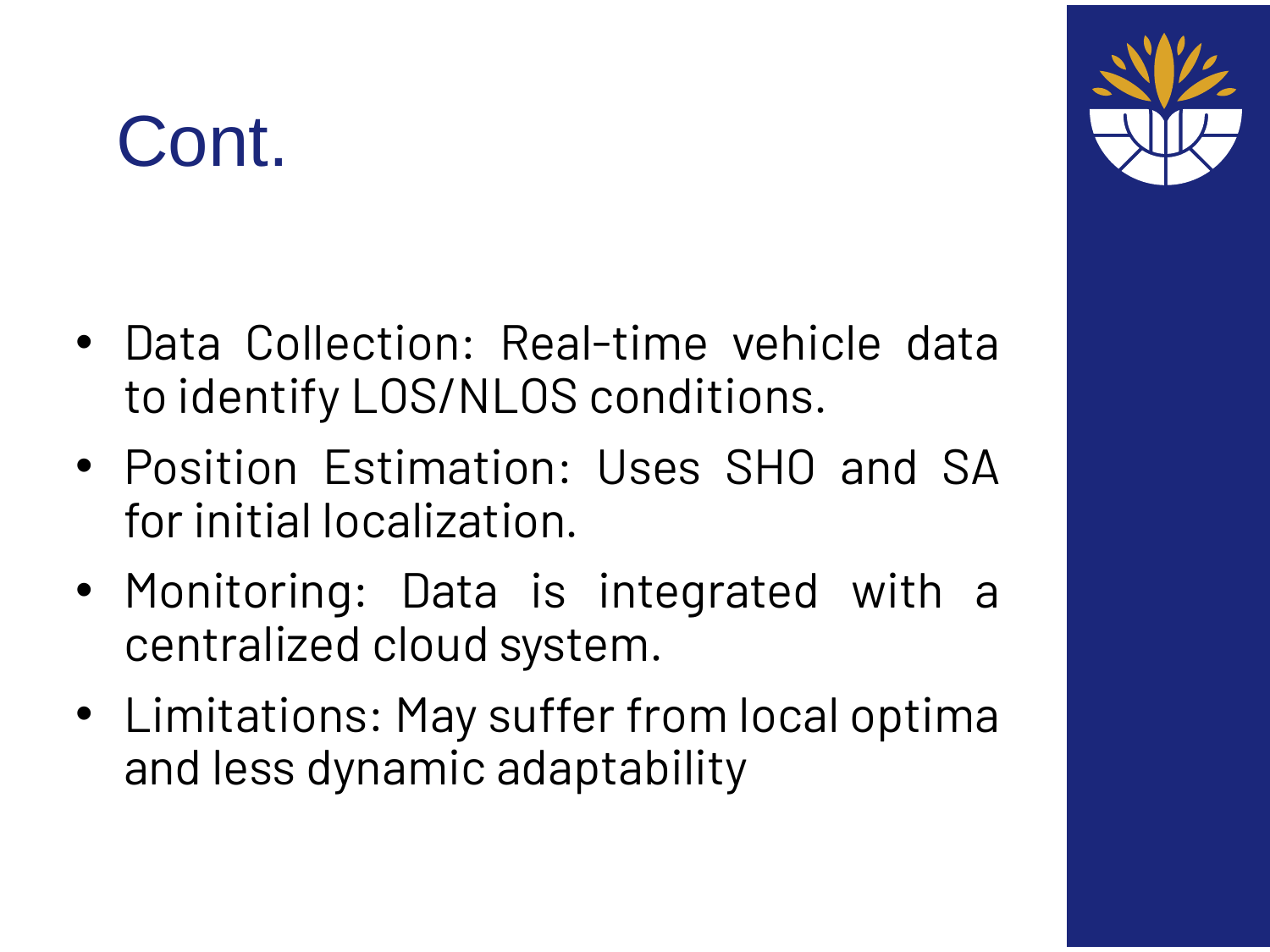

# Cont.
Data Collection: Real-time vehicle data to identify LOS/NLOS conditions.
Position Estimation: Uses SHO and SA for initial localization.
Monitoring: Data is integrated with a centralized cloud system.
Limitations: May suffer from local optima and less dynamic adaptability